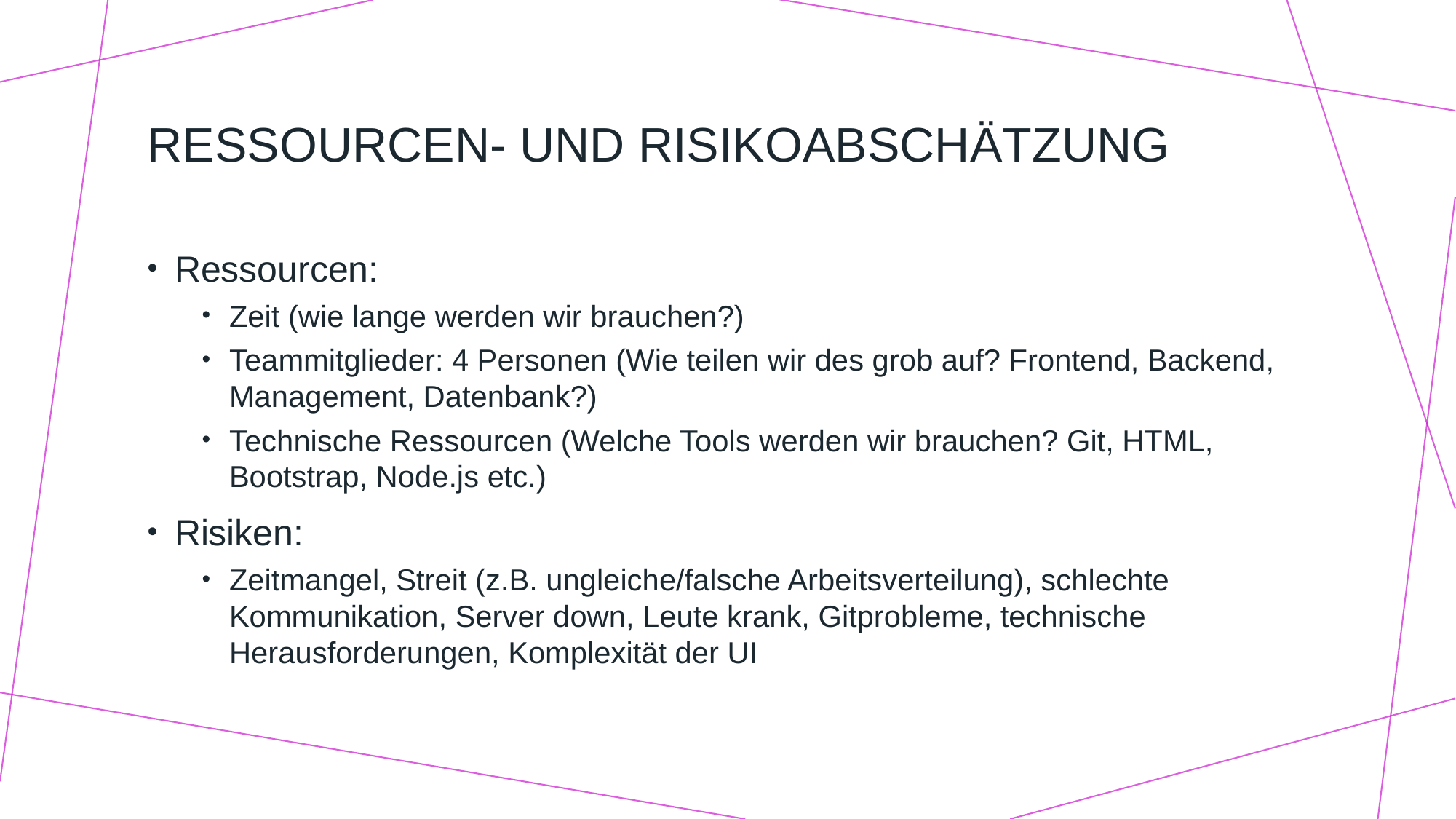

# Ressourcen- und risikoabschätzung
Ressourcen:
Zeit (wie lange werden wir brauchen?)
Teammitglieder: 4 Personen (Wie teilen wir des grob auf? Frontend, Backend, Management, Datenbank?)
Technische Ressourcen (Welche Tools werden wir brauchen? Git, HTML, Bootstrap, Node.js etc.)
Risiken:
Zeitmangel, Streit (z.B. ungleiche/falsche Arbeitsverteilung), schlechte Kommunikation, Server down, Leute krank, Gitprobleme, technische Herausforderungen, Komplexität der UI